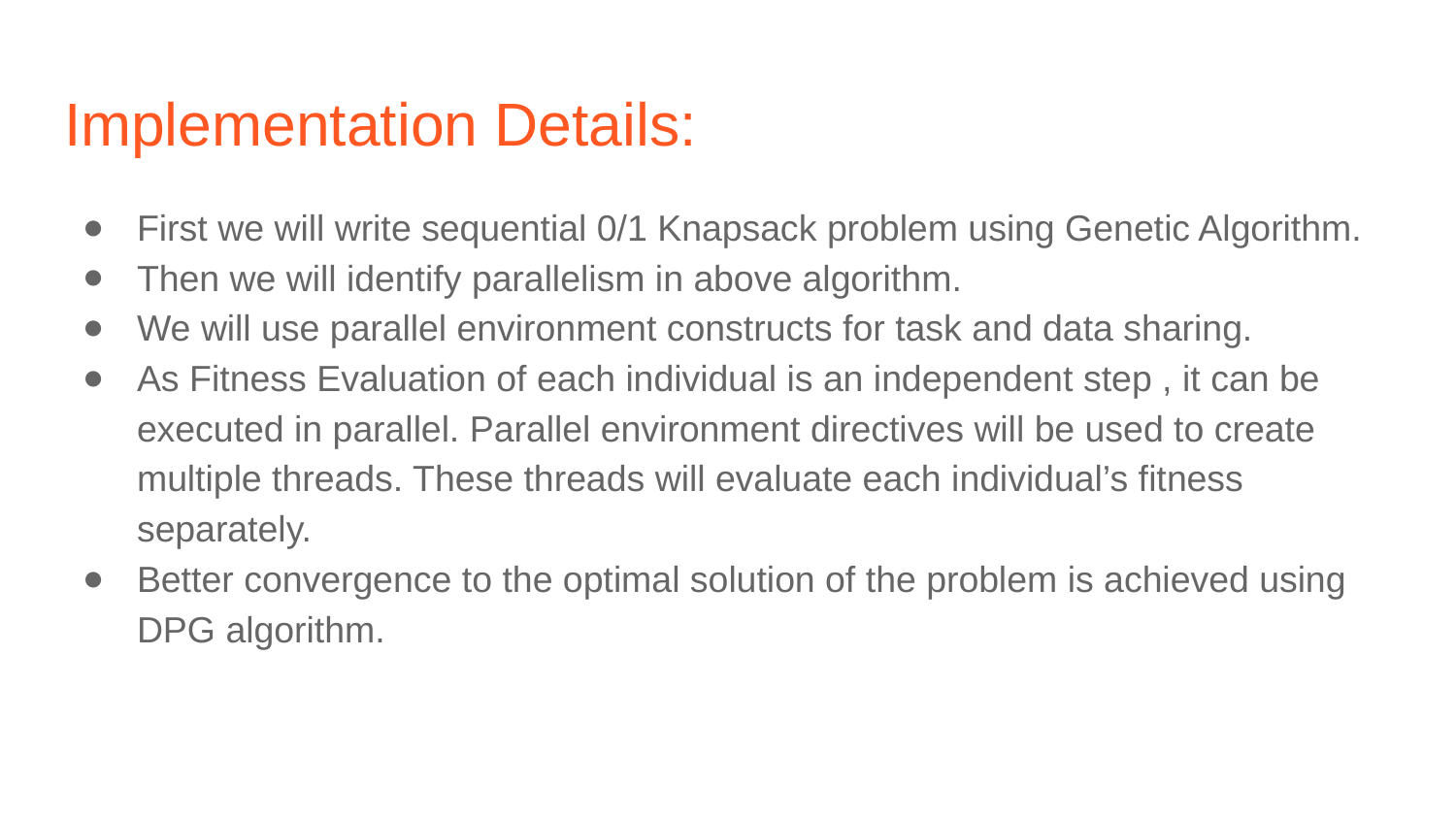

# Implementation Details:
First we will write sequential 0/1 Knapsack problem using Genetic Algorithm.
Then we will identify parallelism in above algorithm.
We will use parallel environment constructs for task and data sharing.
As Fitness Evaluation of each individual is an independent step , it can be executed in parallel. Parallel environment directives will be used to create multiple threads. These threads will evaluate each individual’s fitness separately.
Better convergence to the optimal solution of the problem is achieved using DPG algorithm.